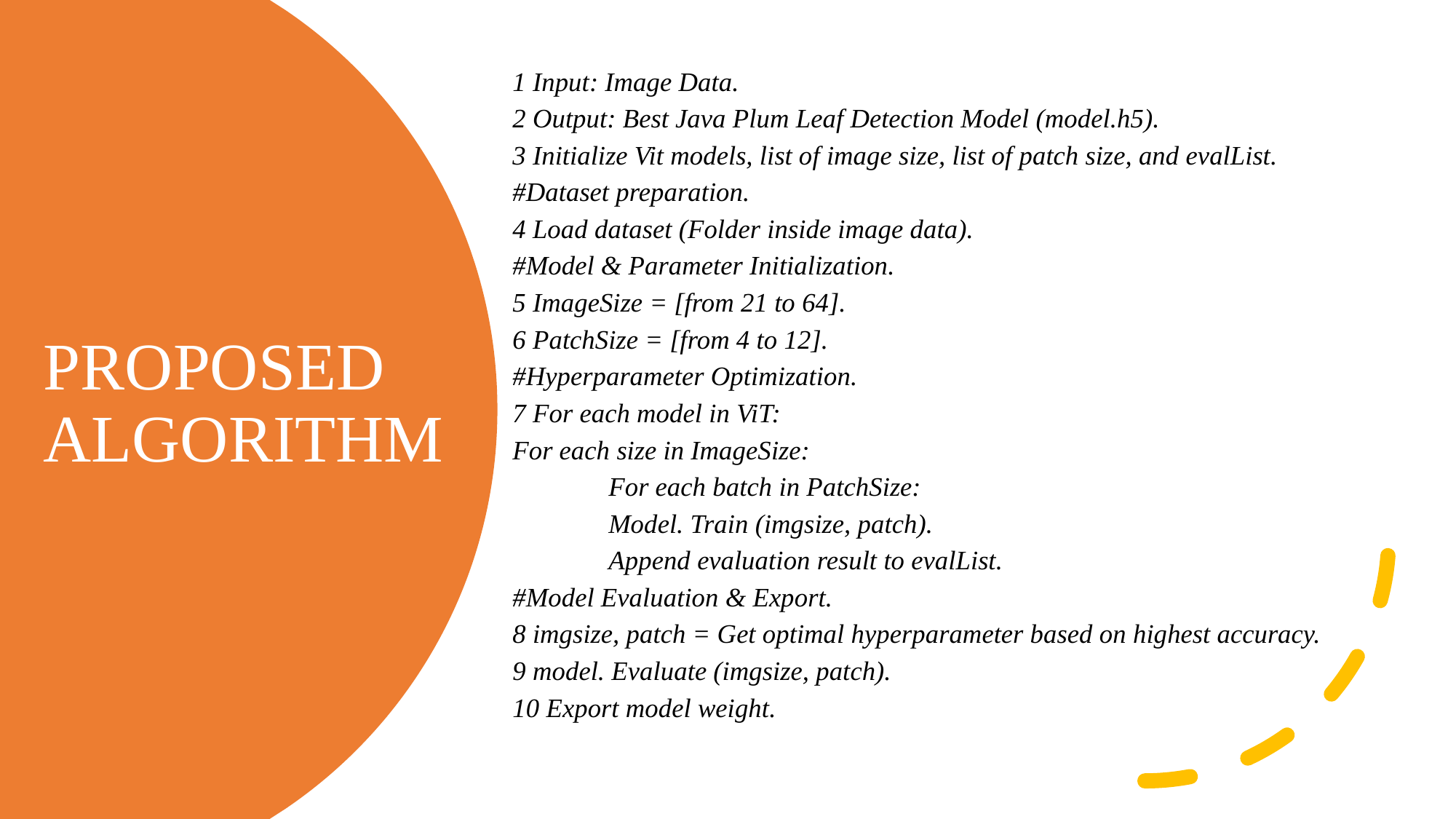

1 Input: Image Data.
2 Output: Best Java Plum Leaf Detection Model (model.h5).
3 Initialize Vit models, list of image size, list of patch size, and evalList.
#Dataset preparation.
4 Load dataset (Folder inside image data).
#Model & Parameter Initialization.
5 ImageSize = [from 21 to 64].
6 PatchSize = [from 4 to 12].
#Hyperparameter Optimization.
7 For each model in ViT:
For each size in ImageSize:
		For each batch in PatchSize:
			Model. Train (imgsize, patch).
				Append evaluation result to evalList.
#Model Evaluation & Export.
8 imgsize, patch = Get optimal hyperparameter based on highest accuracy.
9 model. Evaluate (imgsize, patch).
10 Export model weight.

# PROPOSED ALGORITHM